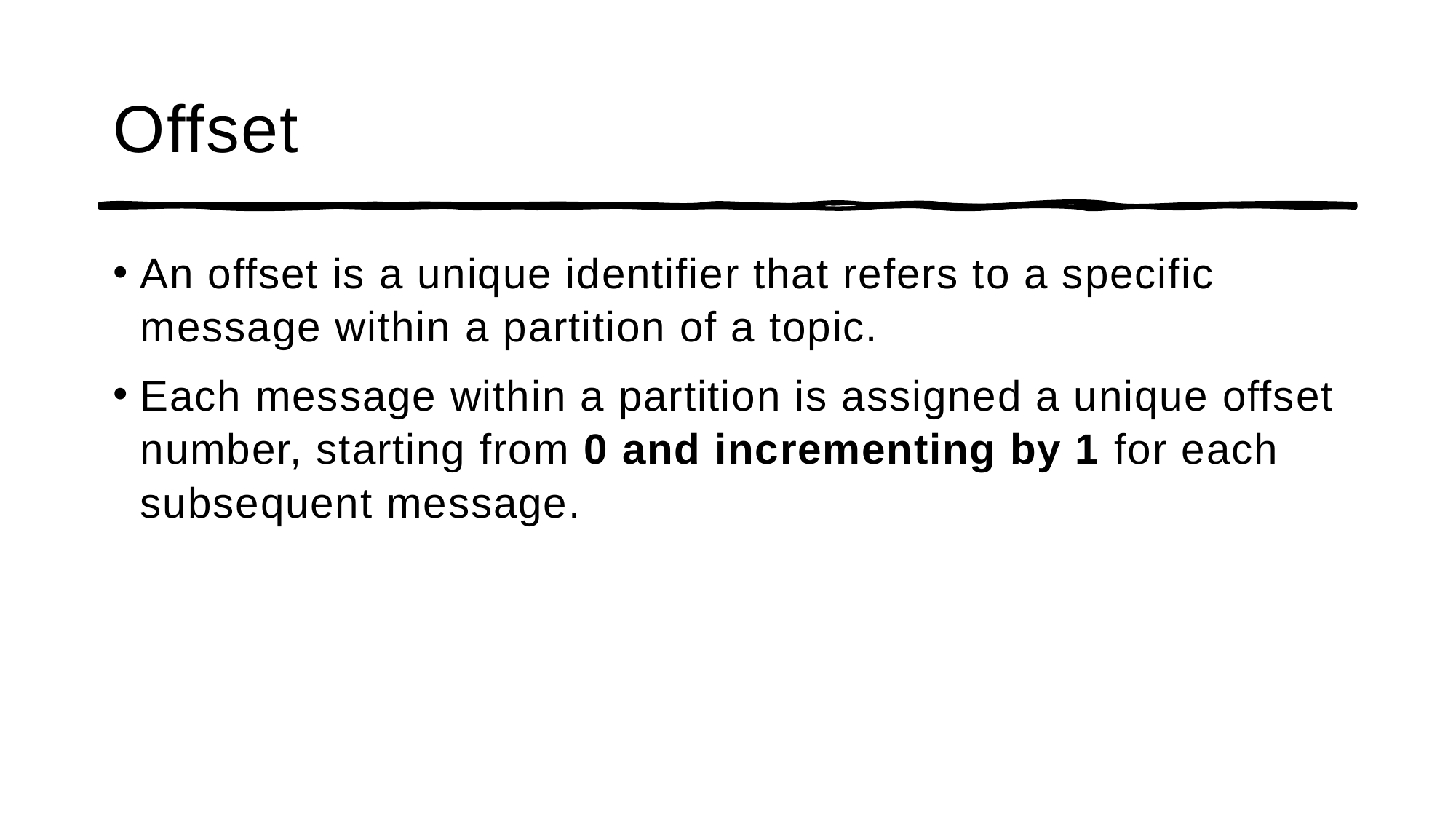

# Offset
An offset is a unique identifier that refers to a specific message within a partition of a topic.
Each message within a partition is assigned a unique offset number, starting from 0 and incrementing by 1 for each subsequent message.